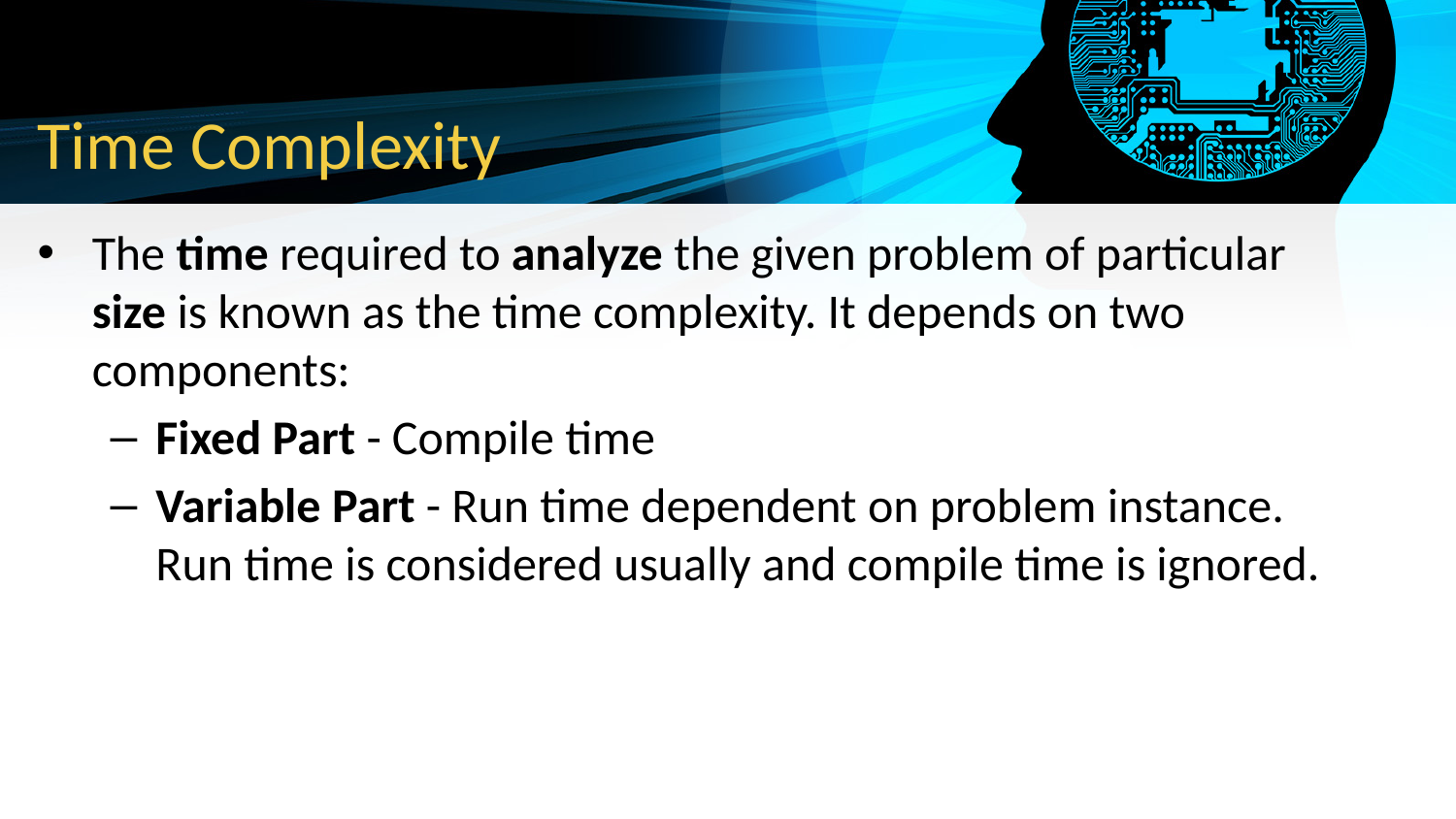

# Time Complexity
The time required to analyze the given problem of particular size is known as the time complexity. It depends on two components:
Fixed Part - Compile time
Variable Part - Run time dependent on problem instance. Run time is considered usually and compile time is ignored.